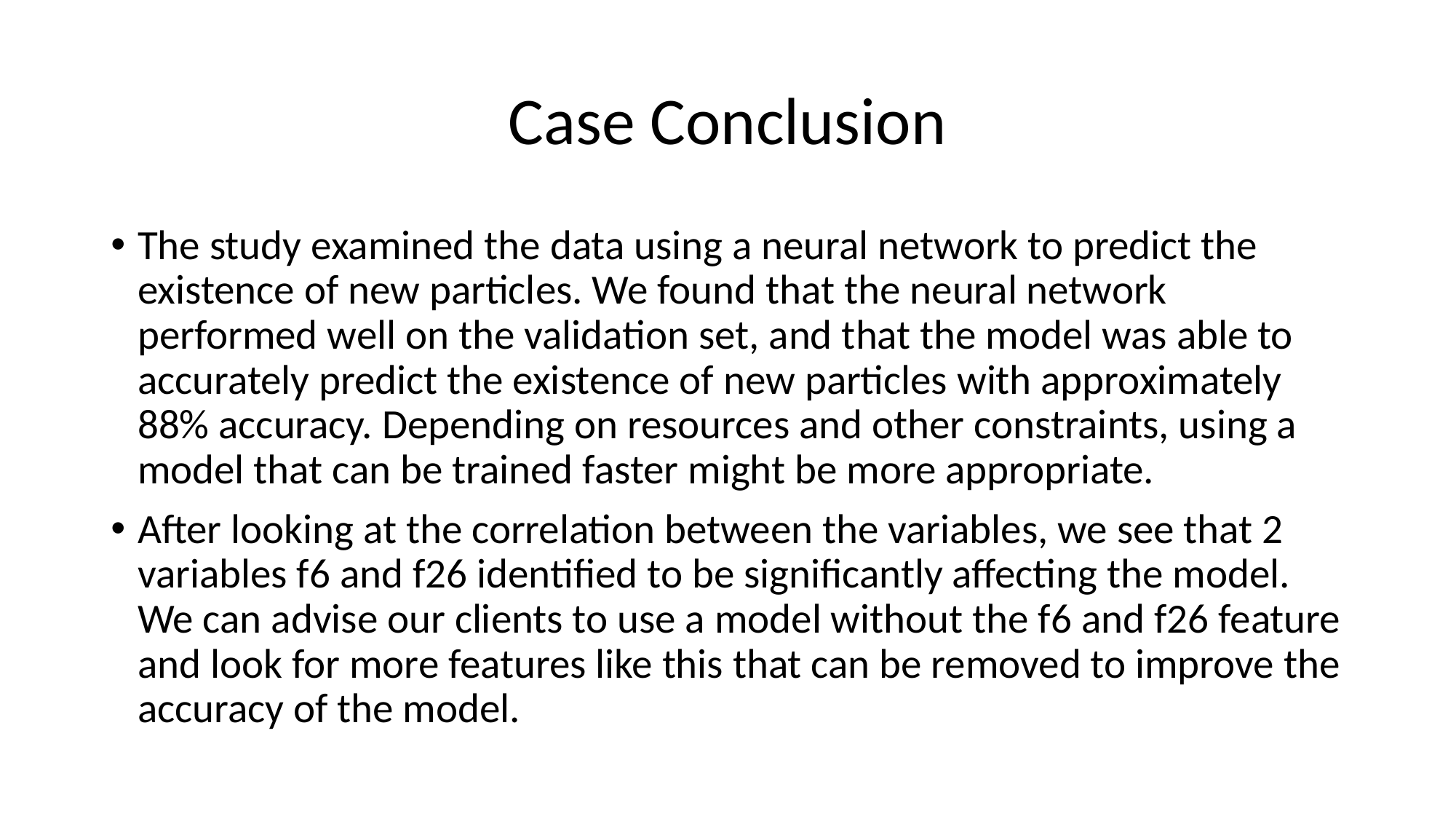

# Case Conclusion
The study examined the data using a neural network to predict the existence of new particles. We found that the neural network performed well on the validation set, and that the model was able to accurately predict the existence of new particles with approximately 88% accuracy. Depending on resources and other constraints, using a model that can be trained faster might be more appropriate.
After looking at the correlation between the variables, we see that 2 variables f6 and f26 identified to be significantly affecting the model. We can advise our clients to use a model without the f6 and f26 feature and look for more features like this that can be removed to improve the accuracy of the model.